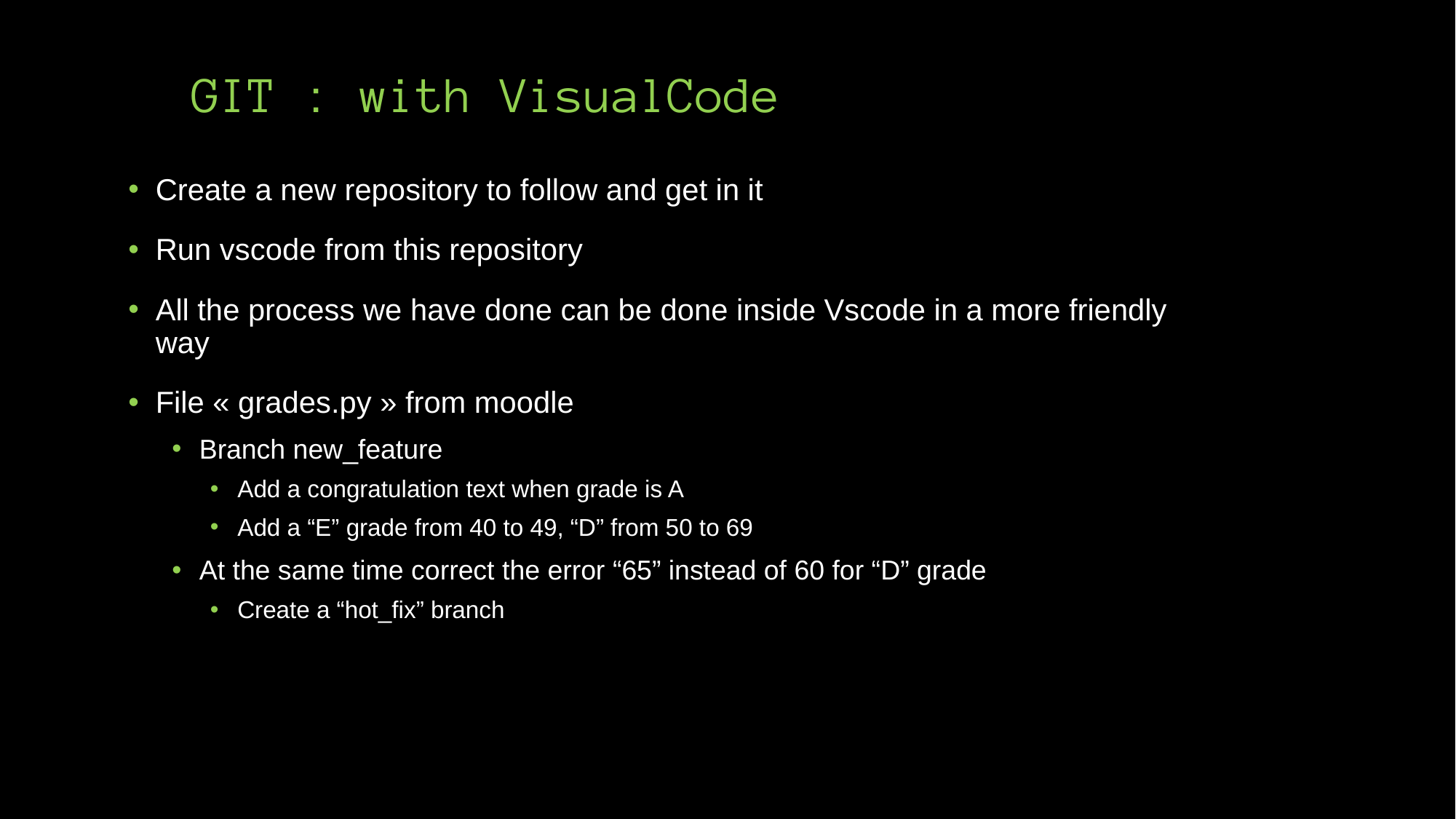

git config --global user.name "Mon Nom" git config --global user.email "votreemail@votreemail.com"

# GIT : with VisualCode
Create a new repository to follow and get in it
Run vscode from this repository
All the process we have done can be done inside Vscode in a more friendly way
File « grades.py » from moodle
Branch new_feature
Add a congratulation text when grade is A
Add a “E” grade from 40 to 49, “D” from 50 to 69
At the same time correct the error “65” instead of 60 for “D” grade
Create a “hot_fix” branch